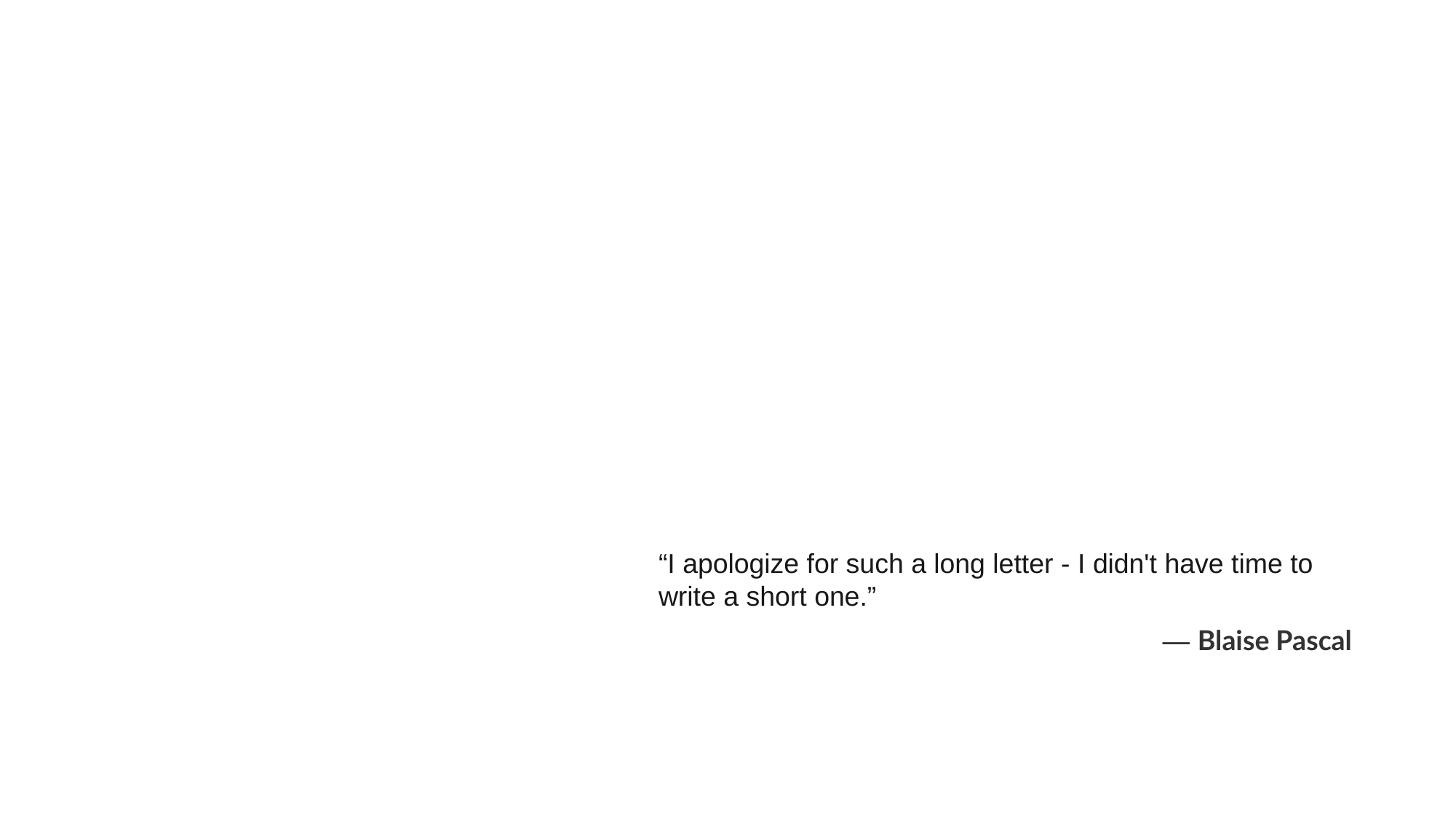

“I apologize for such a long letter - I didn't have time to write a short one.”
― Blaise Pascal